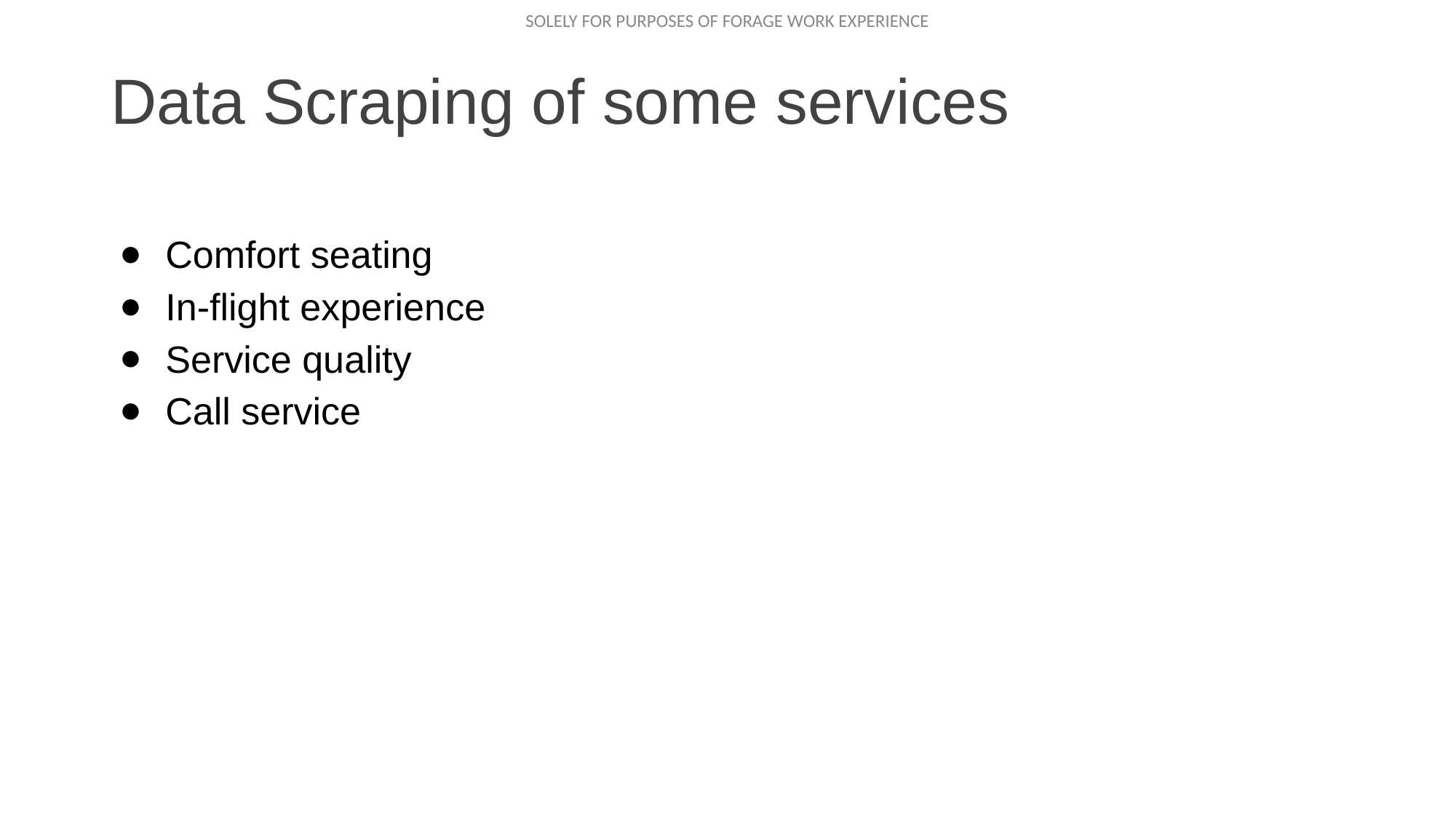

# Data Scraping of some services

Comfort seating
In-flight experience
Service quality
Call service